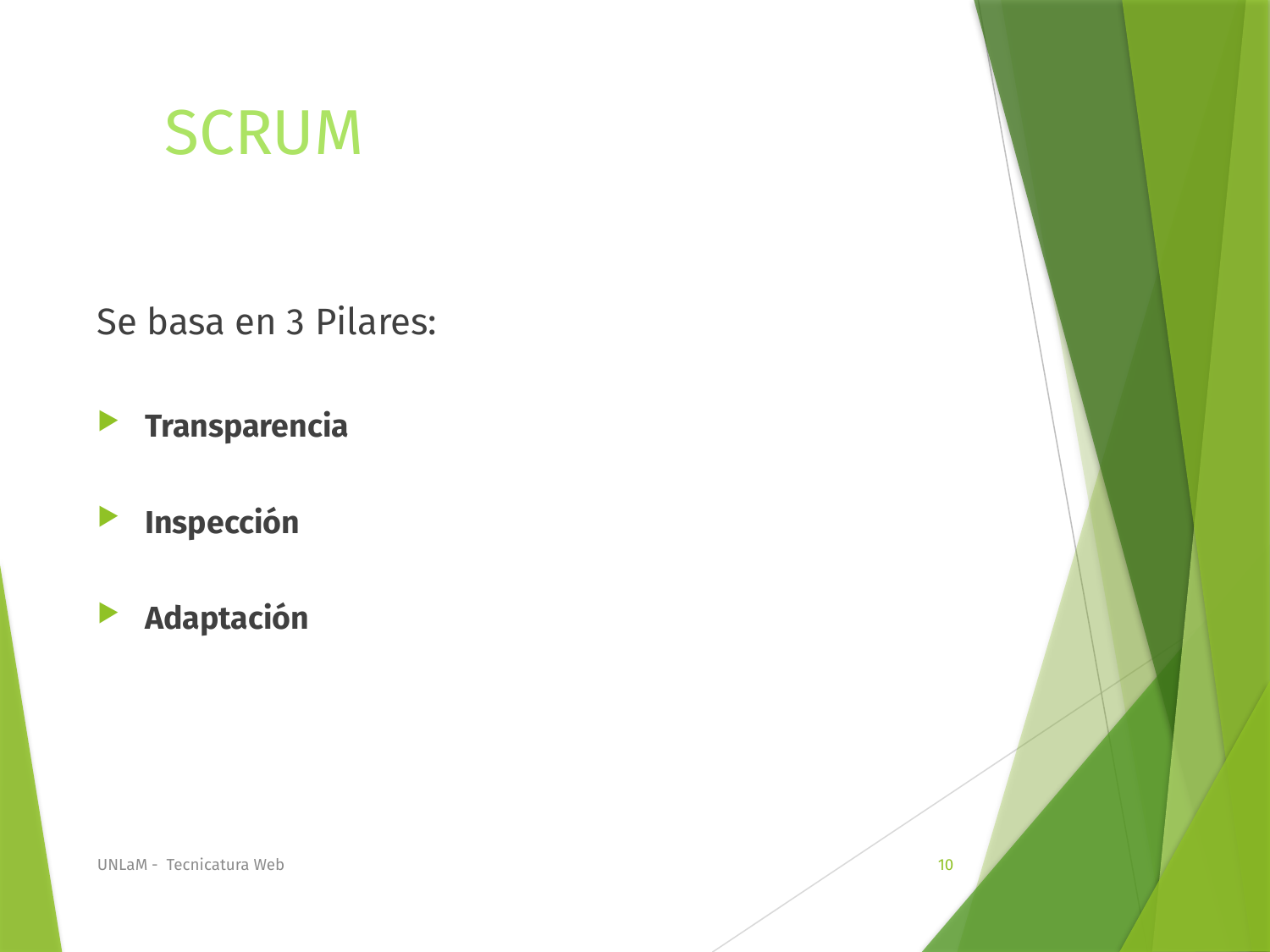

# SCRUM
Se basa en 3 Pilares:

Transparencia

Inspección

Adaptación

UNLaM -  Tecnicatura Web
10